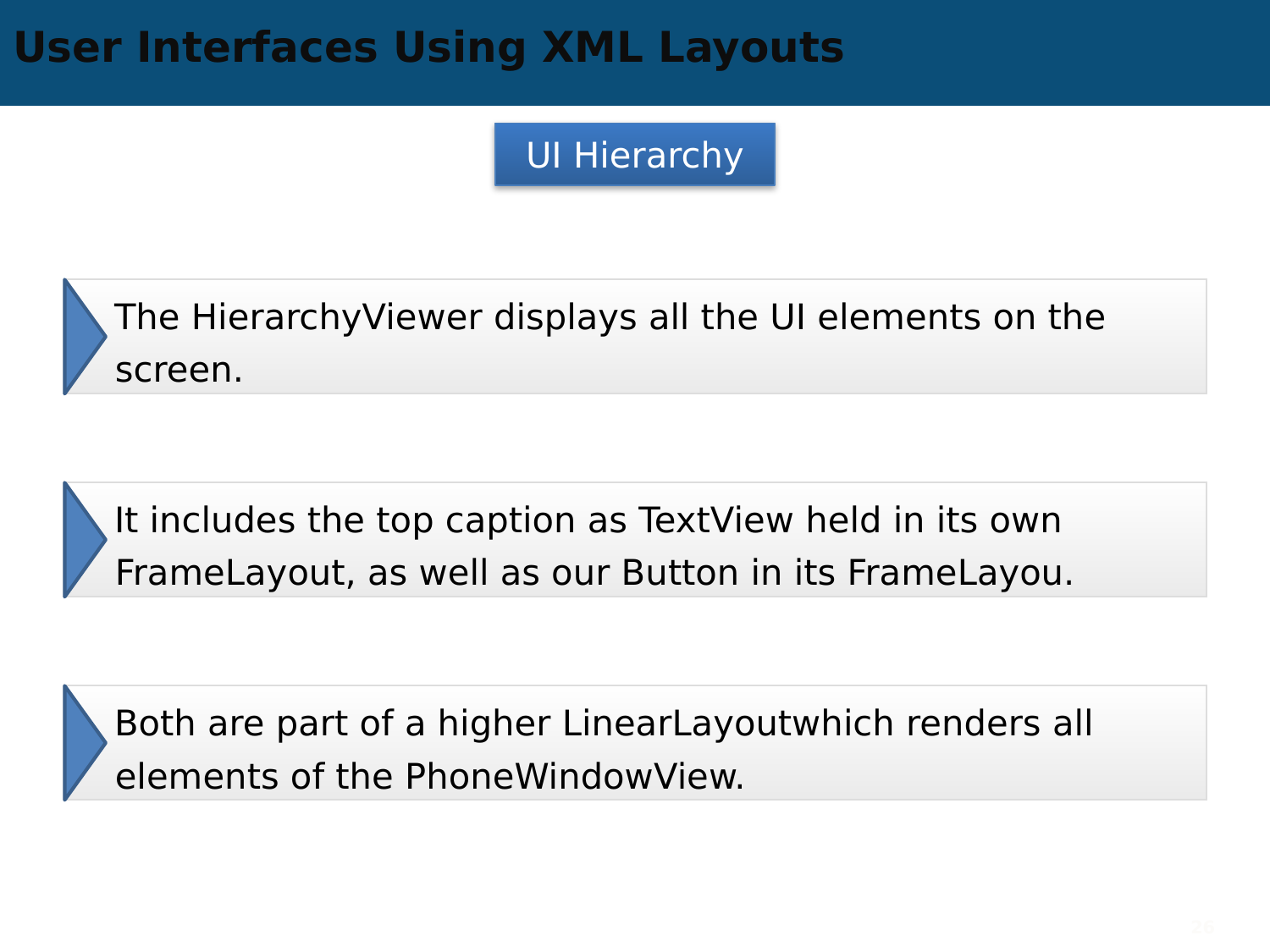

# User Interfaces Using XML Layouts
UI Hierarchy
The HierarchyViewer displays all the UI elements on the screen.

It includes the top caption as TextView held in its own FrameLayout, as well as our Button in its FrameLayou.

Both are part of a higher LinearLayoutwhich renders all elements of the PhoneWindowView.